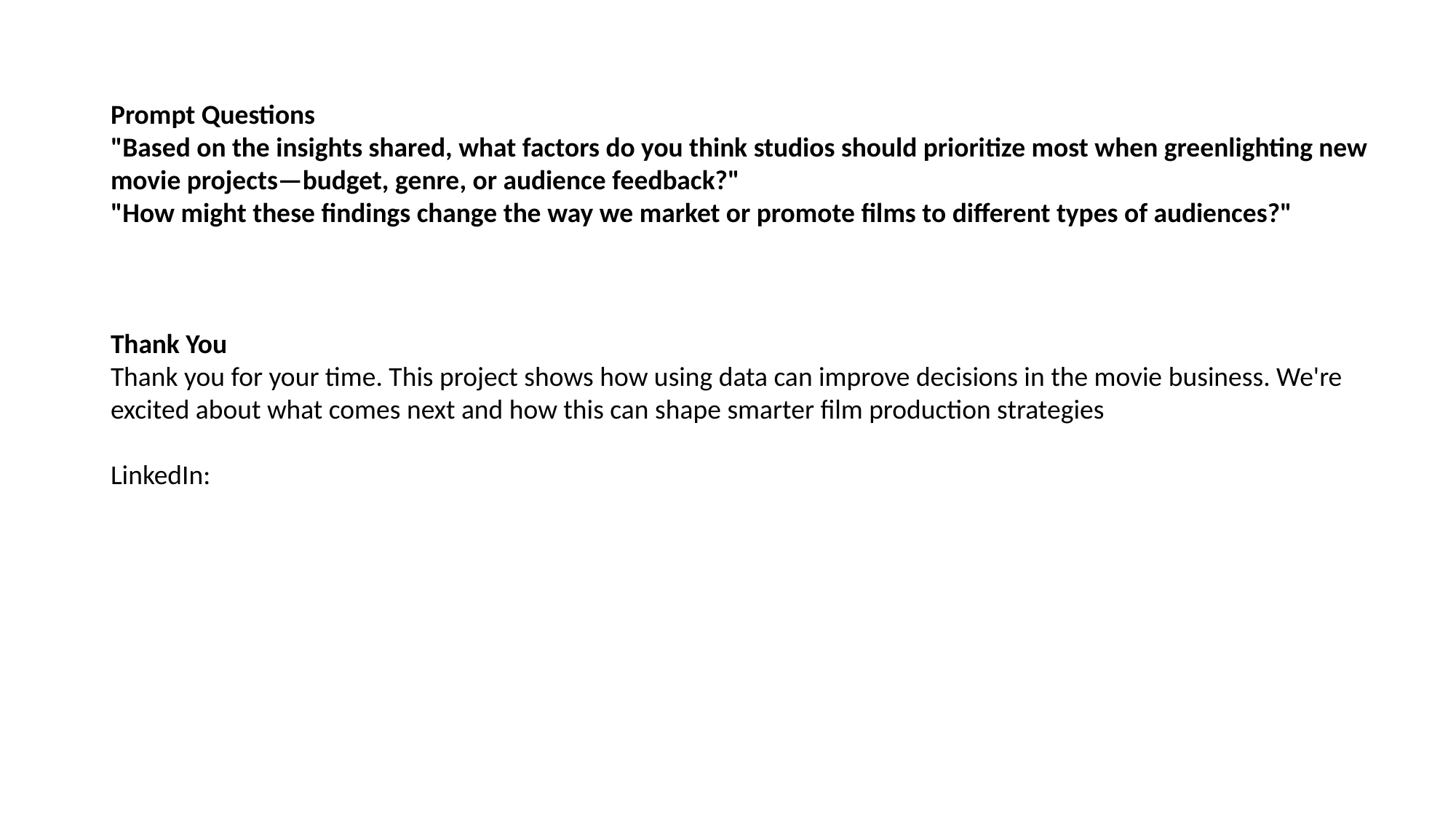

Prompt Questions
"Based on the insights shared, what factors do you think studios should prioritize most when greenlighting new movie projects—budget, genre, or audience feedback?"
"How might these findings change the way we market or promote films to different types of audiences?"

Thank You
Thank you for your time. This project shows how using data can improve decisions in the movie business. We're excited about what comes next and how this can shape smarter film production strategies

LinkedIn: